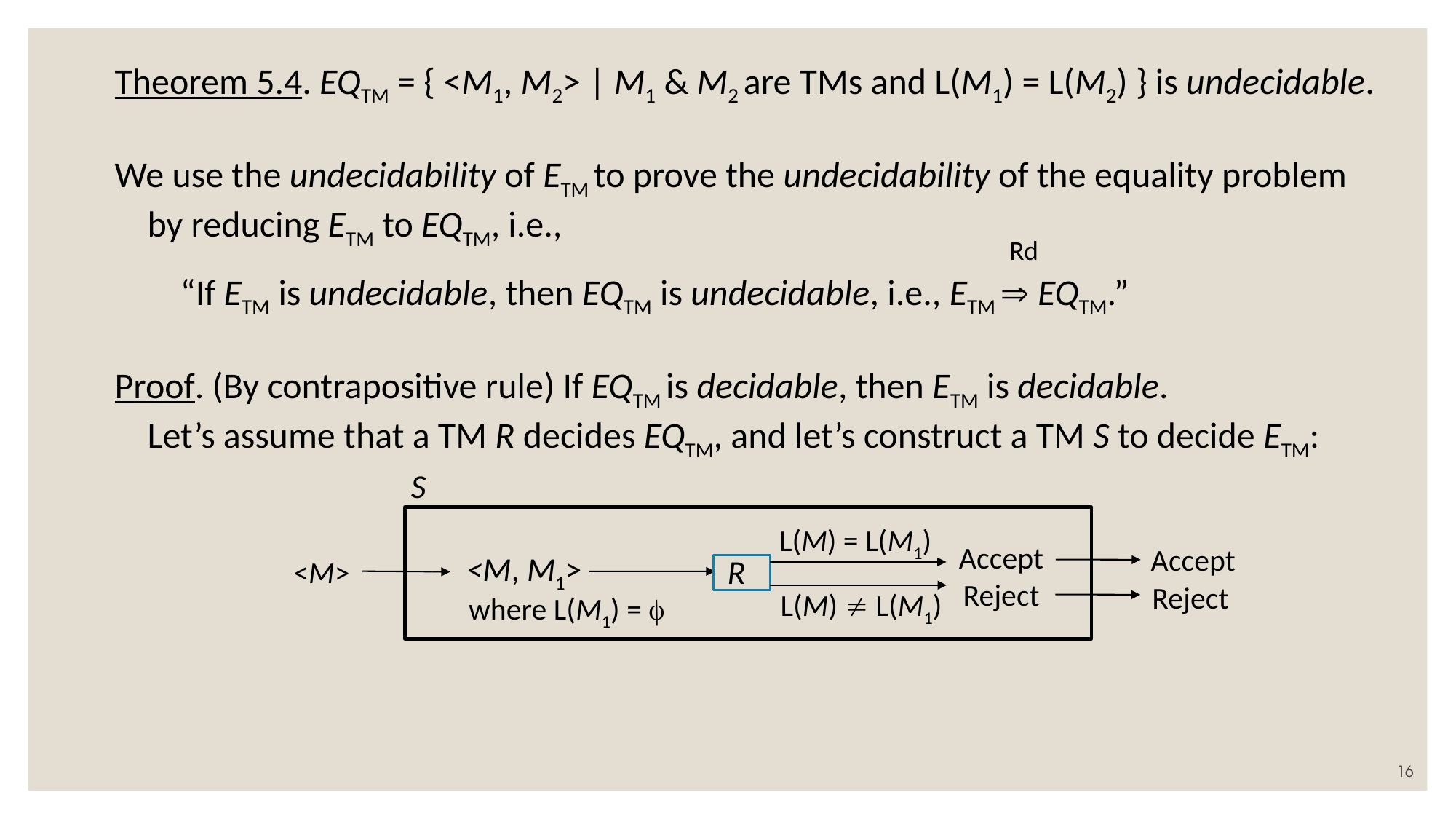

Theorem 5.4. EQTM = { <M1, M2> | M1 & M2 are TMs and L(M1) = L(M2) } is undecidable.

We use the undecidability of ETM to prove the undecidability of the equality problem
    by reducing ETM to EQTM, i.e.,
        “If ETM is undecidable, then EQTM is undecidable, i.e., ETM ⇒ EQTM.”

Proof. (By contrapositive rule) If EQTM is decidable, then ETM is decidable.
    Let’s assume that a TM R decides EQTM, and let’s construct a TM S to decide ETM:
Rd
S

L(M) = L(M1)
Accept
Accept
<M, M1>
R
<M>

Reject
Reject
L(M) ≠ L(M1)
where L(M1) = φ
16